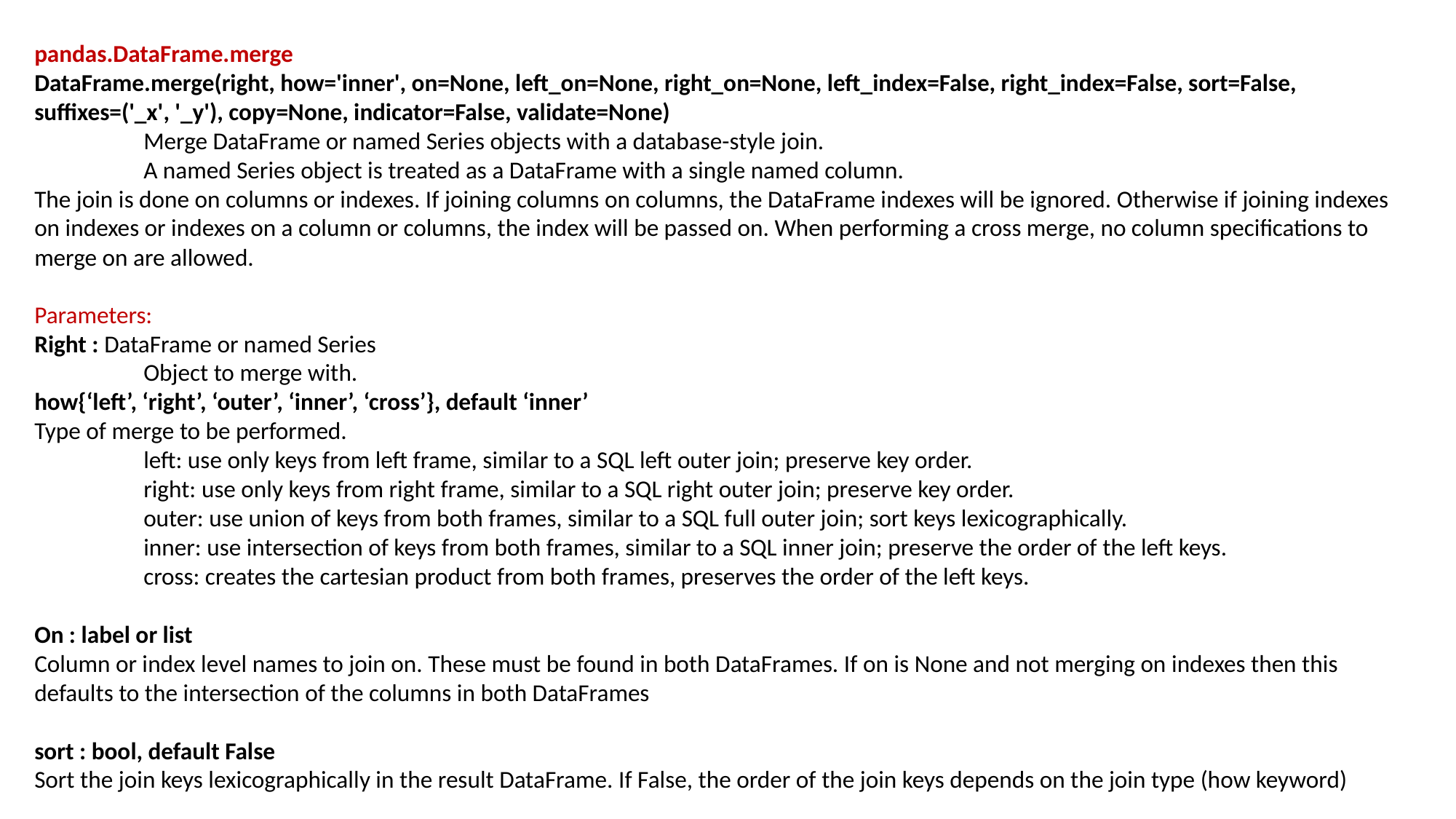

pandas.DataFrame.merge
DataFrame.merge(right, how='inner', on=None, left_on=None, right_on=None, left_index=False, right_index=False, sort=False, suffixes=('_x', '_y'), copy=None, indicator=False, validate=None)
	Merge DataFrame or named Series objects with a database-style join.
	A named Series object is treated as a DataFrame with a single named column.
The join is done on columns or indexes. If joining columns on columns, the DataFrame indexes will be ignored. Otherwise if joining indexes on indexes or indexes on a column or columns, the index will be passed on. When performing a cross merge, no column specifications to merge on are allowed.
Parameters:
Right : DataFrame or named Series
	Object to merge with.
how{‘left’, ‘right’, ‘outer’, ‘inner’, ‘cross’}, default ‘inner’
Type of merge to be performed.
	left: use only keys from left frame, similar to a SQL left outer join; preserve key order.
	right: use only keys from right frame, similar to a SQL right outer join; preserve key order.
	outer: use union of keys from both frames, similar to a SQL full outer join; sort keys lexicographically.
	inner: use intersection of keys from both frames, similar to a SQL inner join; preserve the order of the left keys.
	cross: creates the cartesian product from both frames, preserves the order of the left keys.

On : label or list
Column or index level names to join on. These must be found in both DataFrames. If on is None and not merging on indexes then this defaults to the intersection of the columns in both DataFrames

sort : bool, default False
Sort the join keys lexicographically in the result DataFrame. If False, the order of the join keys depends on the join type (how keyword)